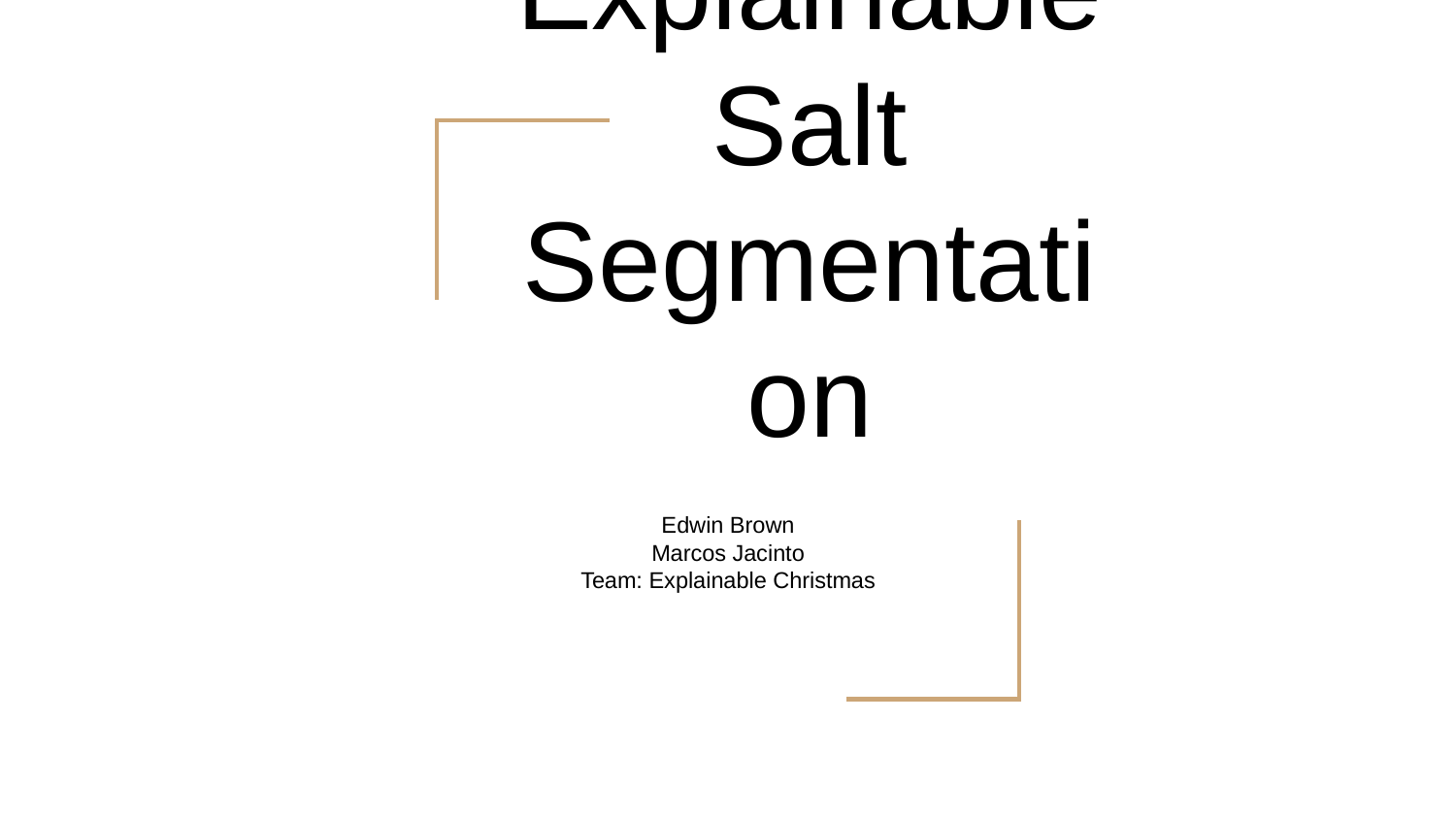

# Explainable Salt Segmentation
Edwin Brown
Marcos Jacinto
Team: Explainable Christmas